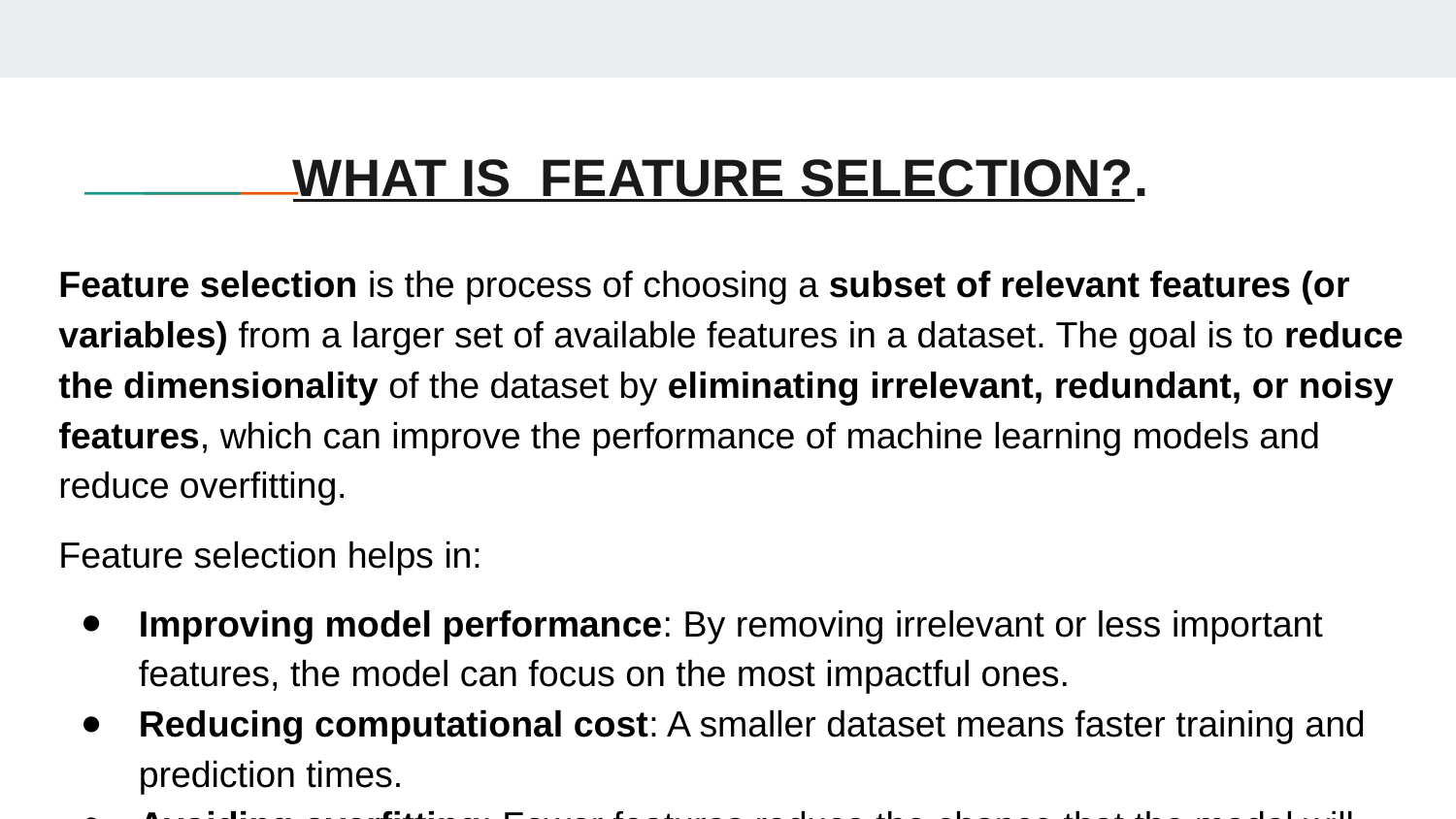

# WHAT IS  FEATURE SELECTION?.
Feature selection is the process of choosing a subset of relevant features (or variables) from a larger set of available features in a dataset. The goal is to reduce the dimensionality of the dataset by eliminating irrelevant, redundant, or noisy features, which can improve the performance of machine learning models and reduce overfitting.
Feature selection helps in:
Improving model performance: By removing irrelevant or less important features, the model can focus on the most impactful ones.
Reducing computational cost: A smaller dataset means faster training and prediction times.
Avoiding overfitting: Fewer features reduce the chance that the model will learn patterns that do not generalize well to new data.